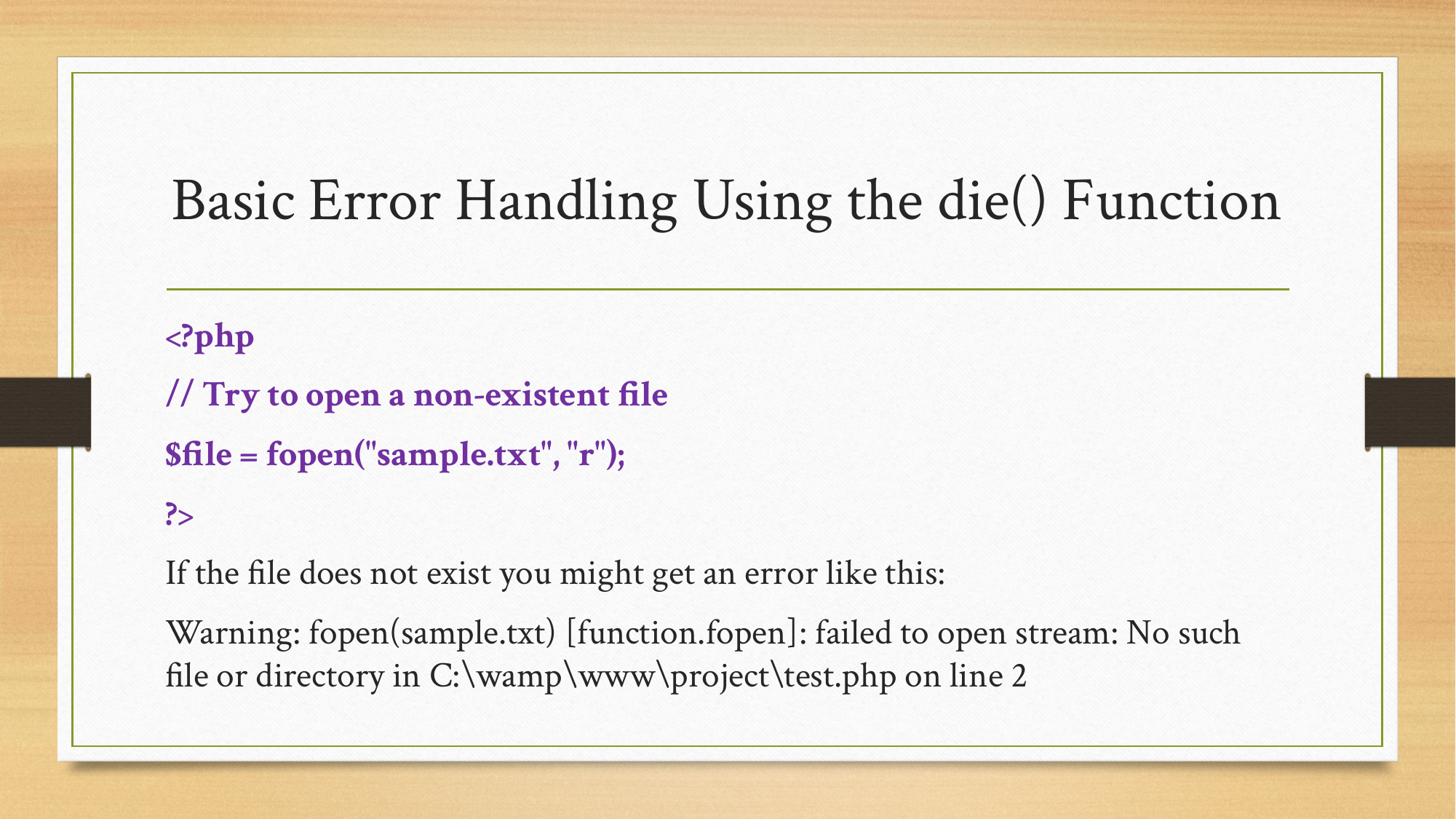

# Basic Error Handling Using the die() Function
<?php
// Try to open a non-existent file
$file = fopen("sample.txt", "r");
?>
If the file does not exist you might get an error like this:
Warning: fopen(sample.txt) [function.fopen]: failed to open stream: No such file or directory in C:\wamp\www\project\test.php on line 2